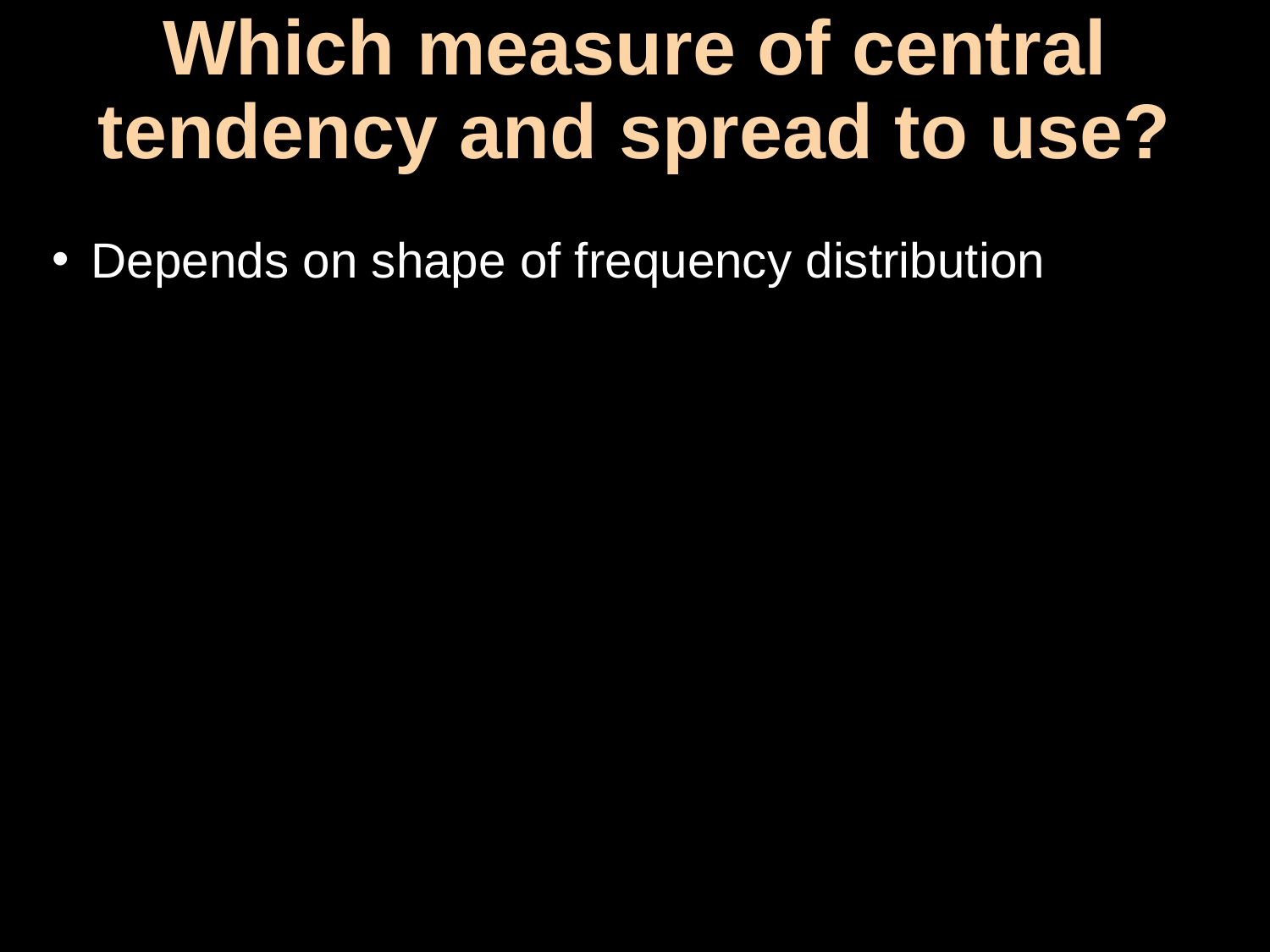

# Which measure of central tendency and spread to use?
Depends on shape of frequency distribution